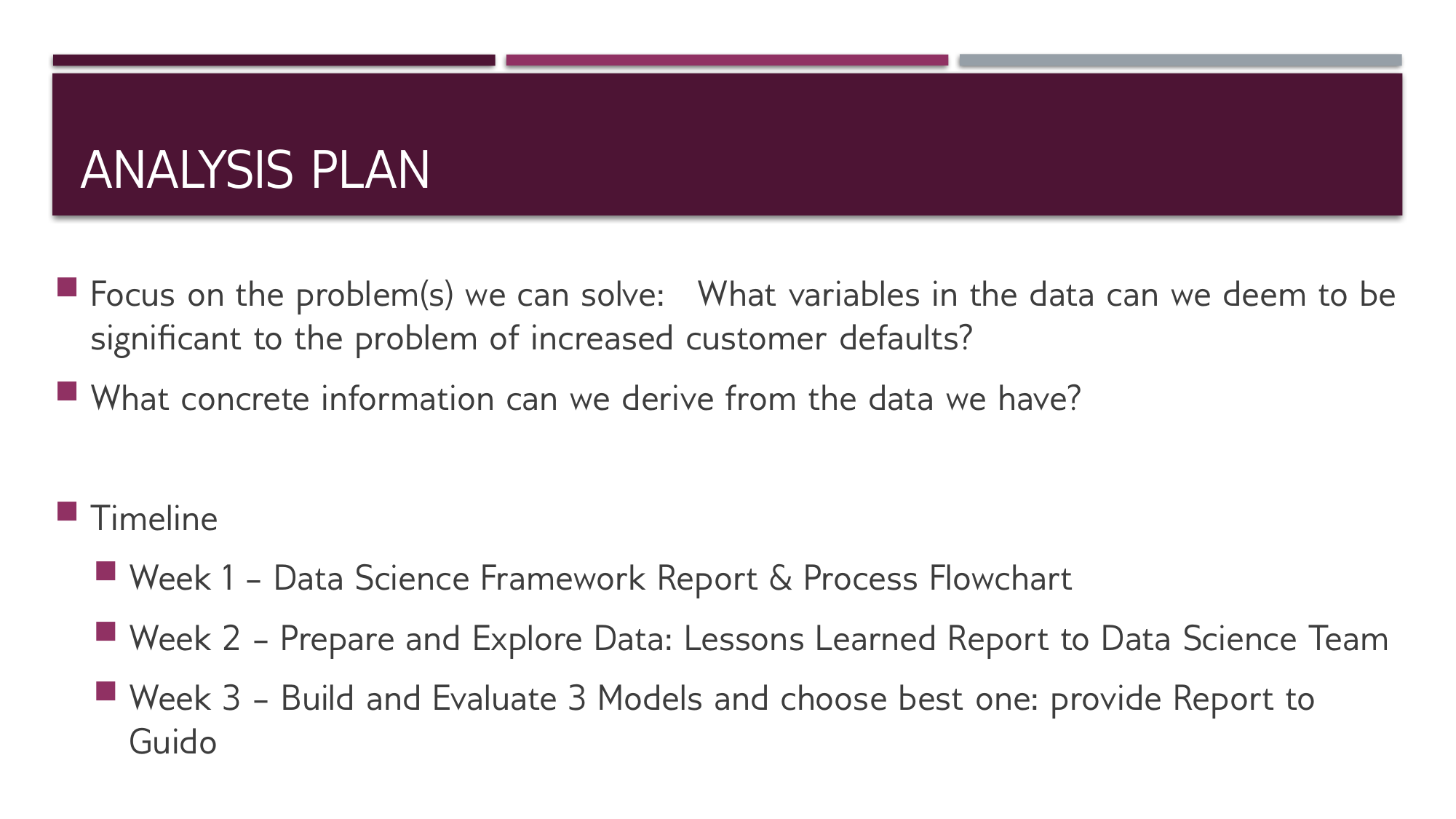

# Analysis plan
Focus on the problem(s) we can solve:   What variables in the data can we deem to be significant to the problem of increased customer defaults?
What concrete information can we derive from the data we have?

Timeline
Week 1 – Data Science Framework Report & Process Flowchart
Week 2 – Prepare and Explore Data: Lessons Learned Report to Data Science Team
Week 3 – Build and Evaluate 3 Models and choose best one: provide Report to Guido